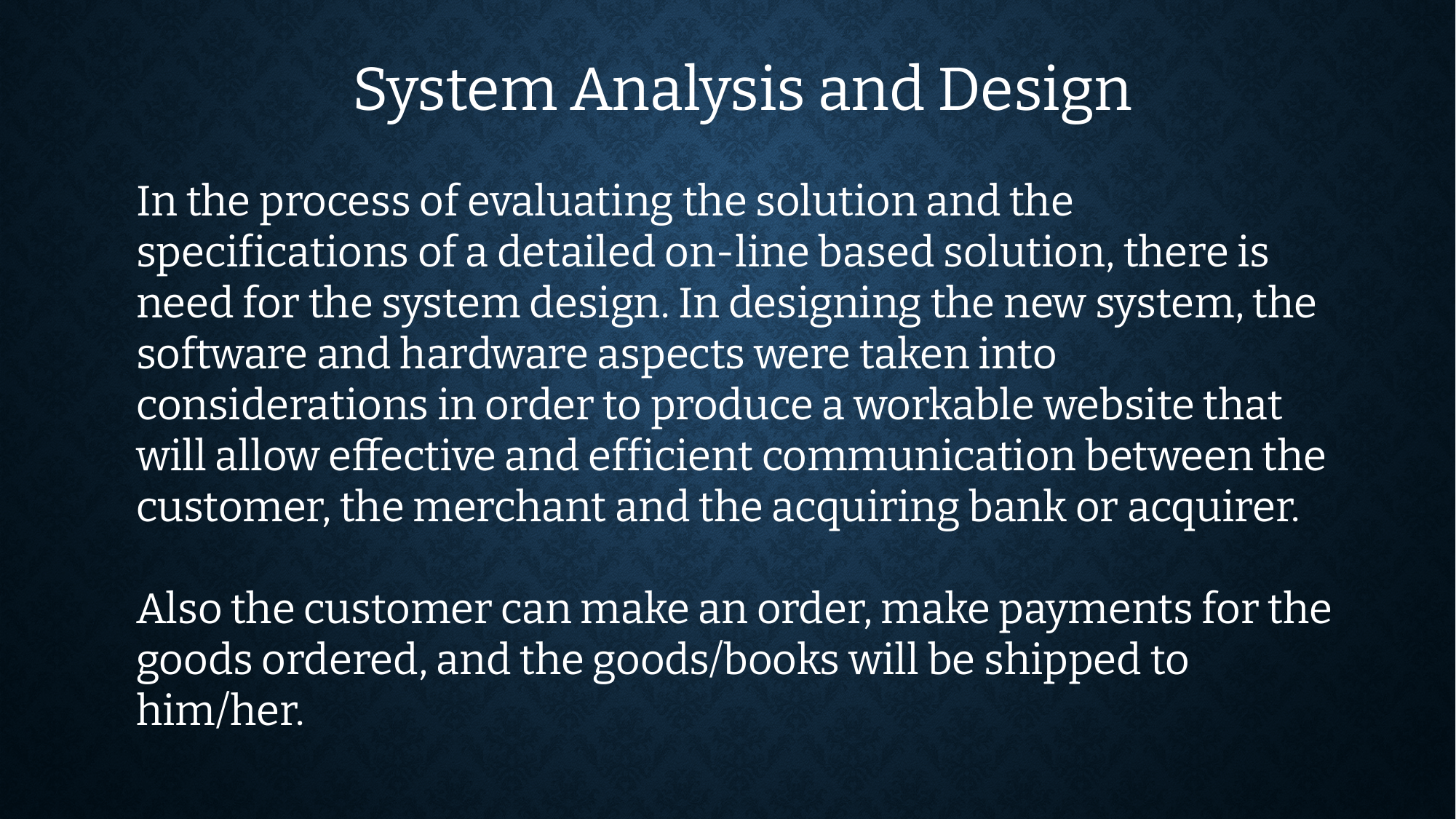

System Analysis and Design

In the process of evaluating the solution and the specifications of a detailed on-line based solution, there is need for the system design. In designing the new system, the software and hardware aspects were taken into considerations in order to produce a workable website that will allow effective and efficient communication between the customer, the merchant and the acquiring bank or acquirer.

Also the customer can make an order, make payments for the goods ordered, and the goods/books will be shipped to him/her.